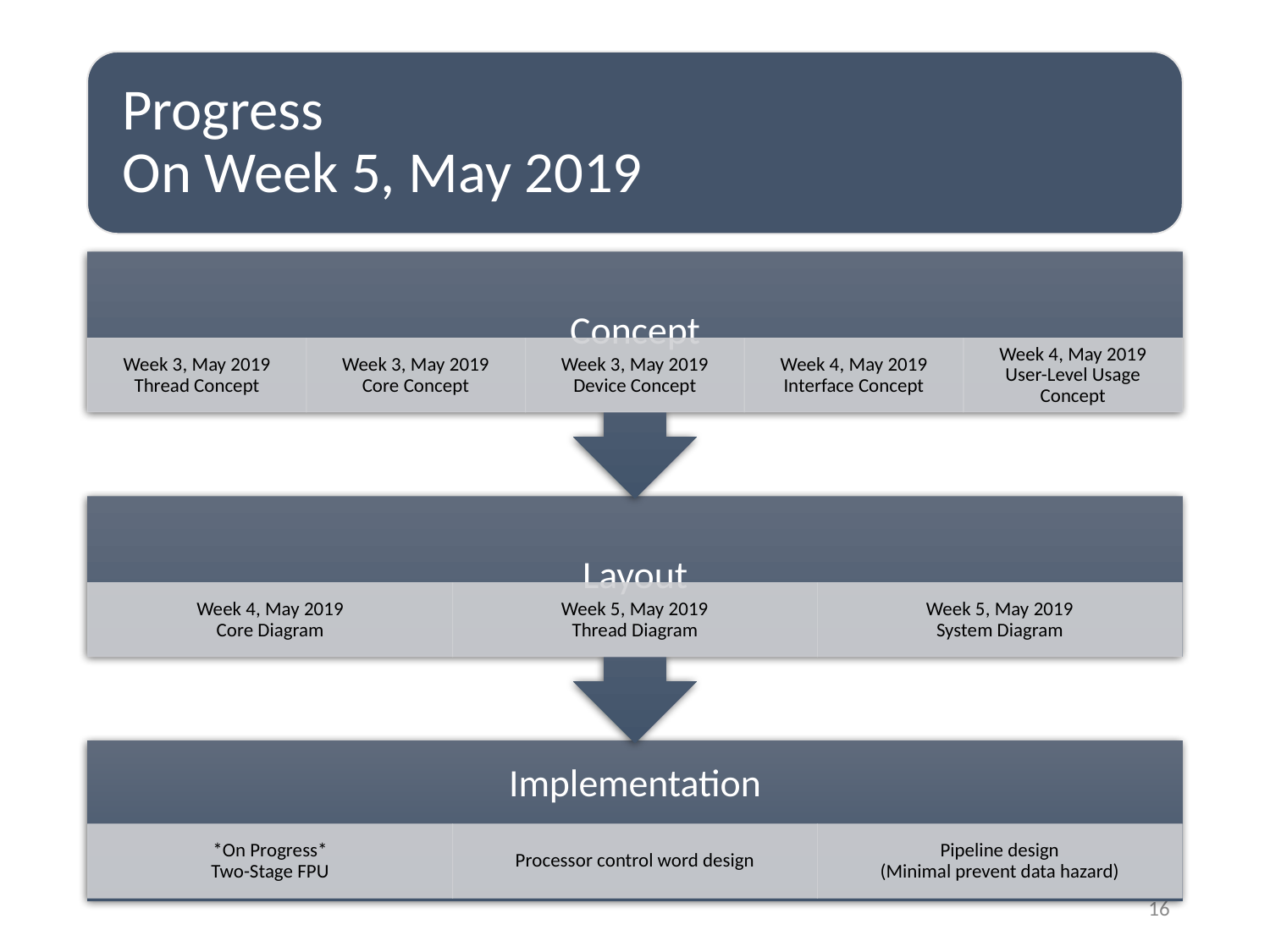

Progress
On Week 5, May 2019
Implementation
*On Progress*
Two-Stage FPU
Processor control word design
Pipeline design
(Minimal prevent data hazard)
Layout
Week 4, May 2019
Core Diagram
Week 5, May 2019
Thread Diagram
Week 5, May 2019
System Diagram
Concept
Week 3, May 2019
Thread Concept
Week 3, May 2019
Core Concept
Week 3, May 2019
Device Concept
Week 4, May 2019
Interface Concept
Week 4, May 2019
User-Level Usage Concept
16